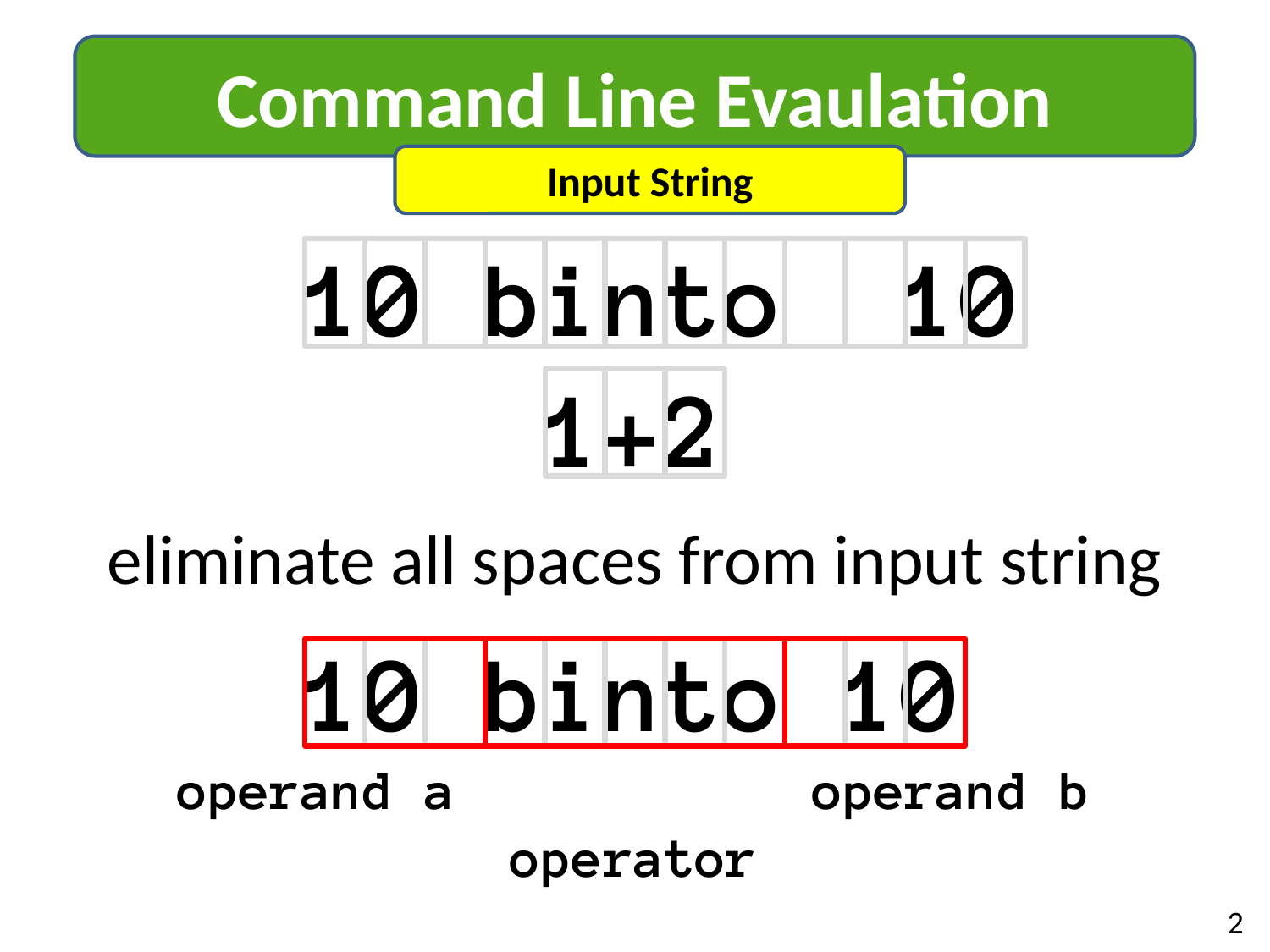

Command Line Evaulation
Input String
 10 binto  10
1+2

eliminate all spaces from input string
10 binto 10

operand a			operand b
operator
2